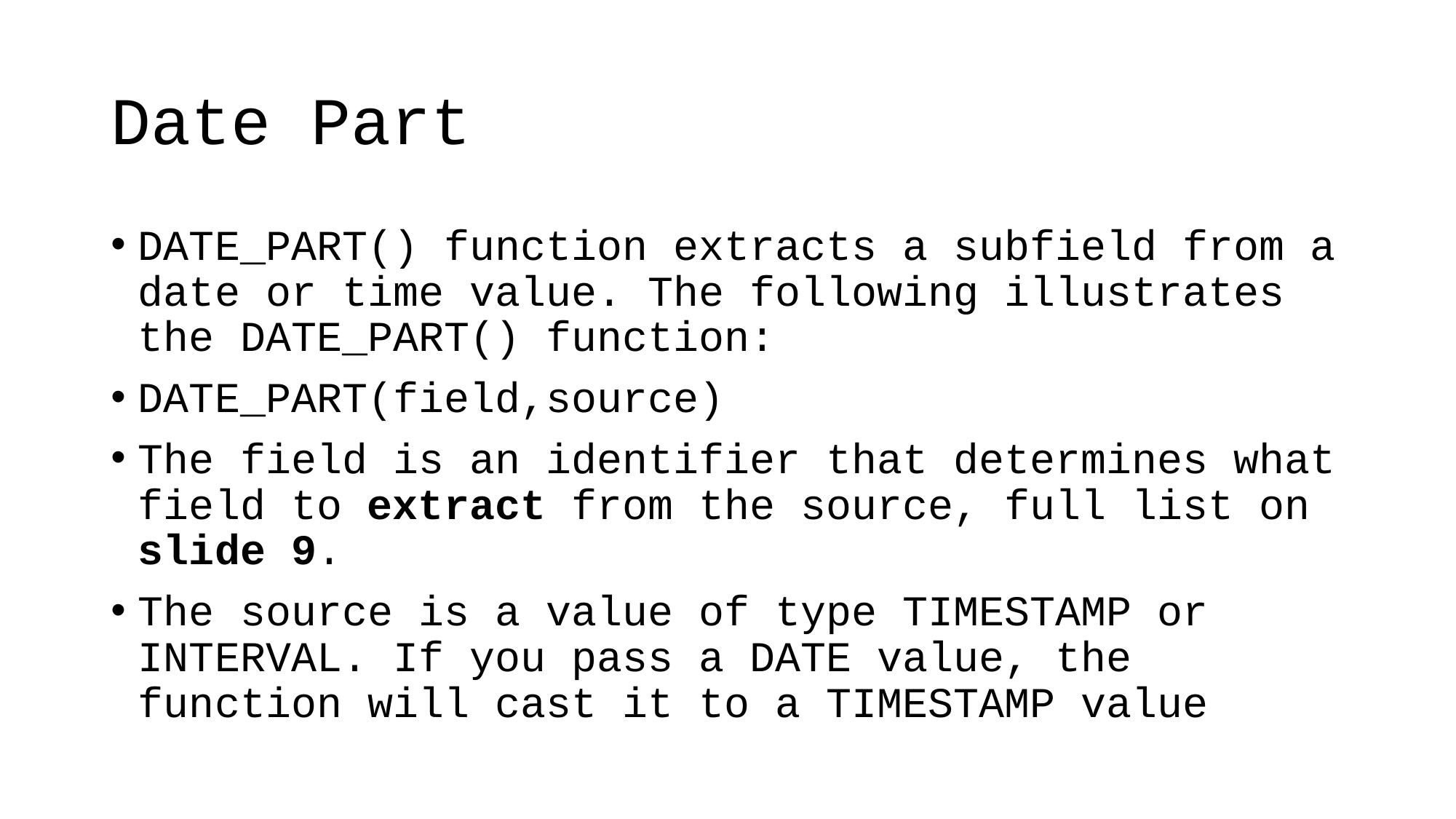

# Date Part
DATE_PART() function extracts a subfield from a date or time value. The following illustrates the DATE_PART() function:
DATE_PART(field,source)
The field is an identifier that determines what field to extract from the source, full list on slide 9.
The source is a value of type TIMESTAMP or INTERVAL. If you pass a DATE value, the function will cast it to a TIMESTAMP value